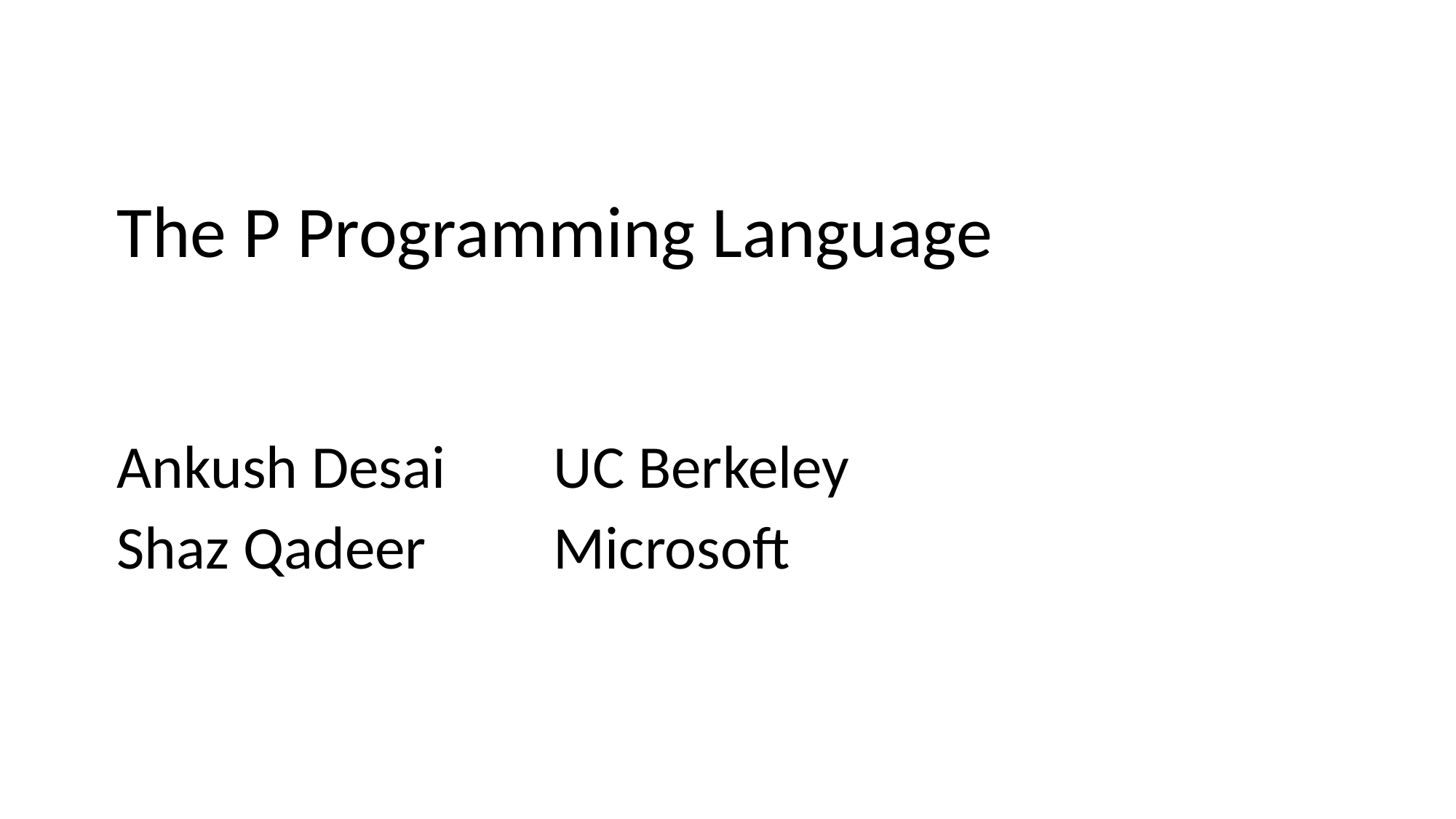

# The P Programming Language
Ankush Desai	UC Berkeley
Shaz Qadeer		Microsoft